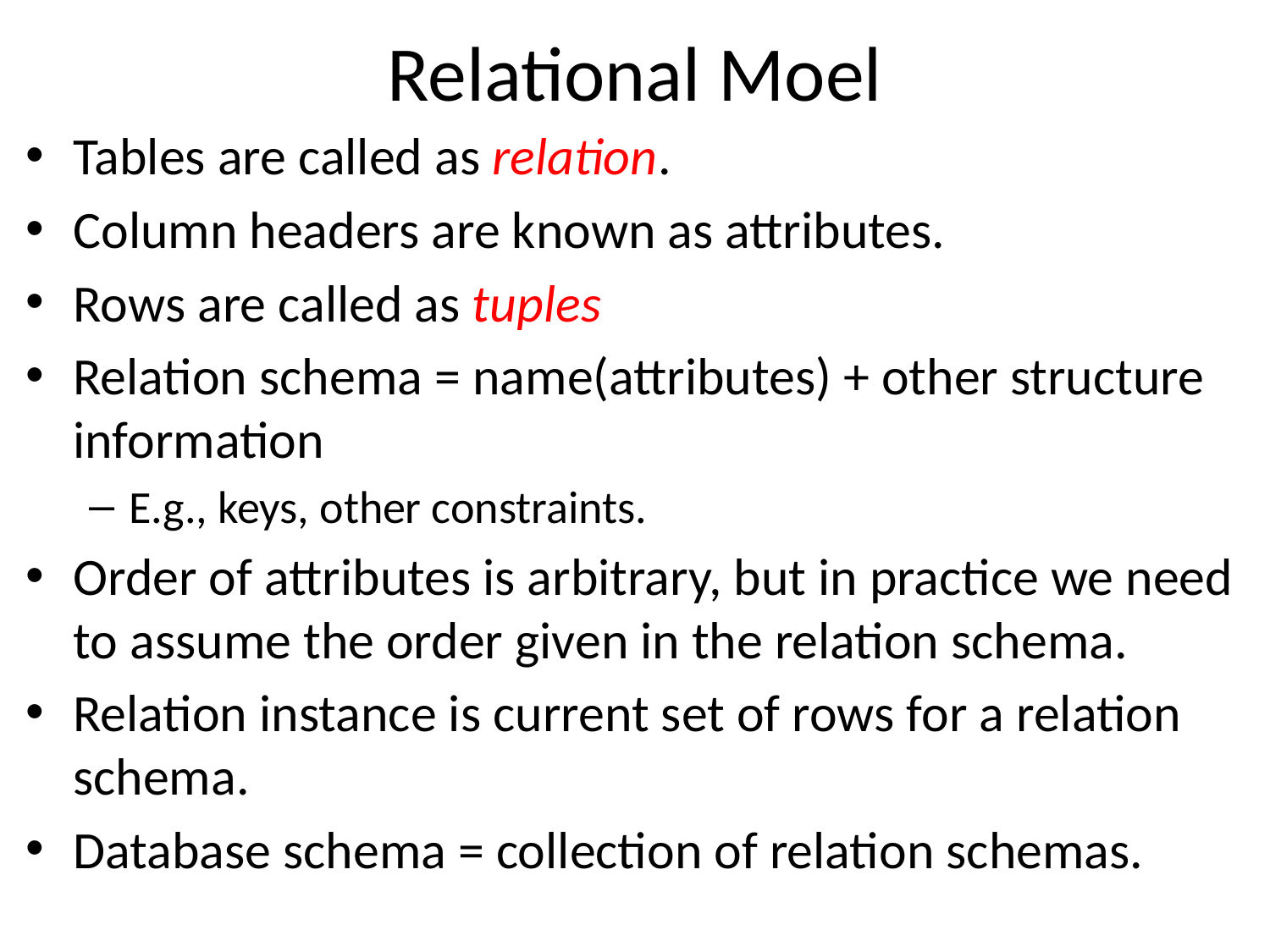

# Relational Moel
Tables are called as relation.
Column headers are known as attributes.
Rows are called as tuples
Relation schema = name(attributes) + other structure information
E.g., keys, other constraints.
Order of attributes is arbitrary, but in practice we need to assume the order given in the relation schema.
Relation instance is current set of rows for a relation schema.
Database schema = collection of relation schemas.